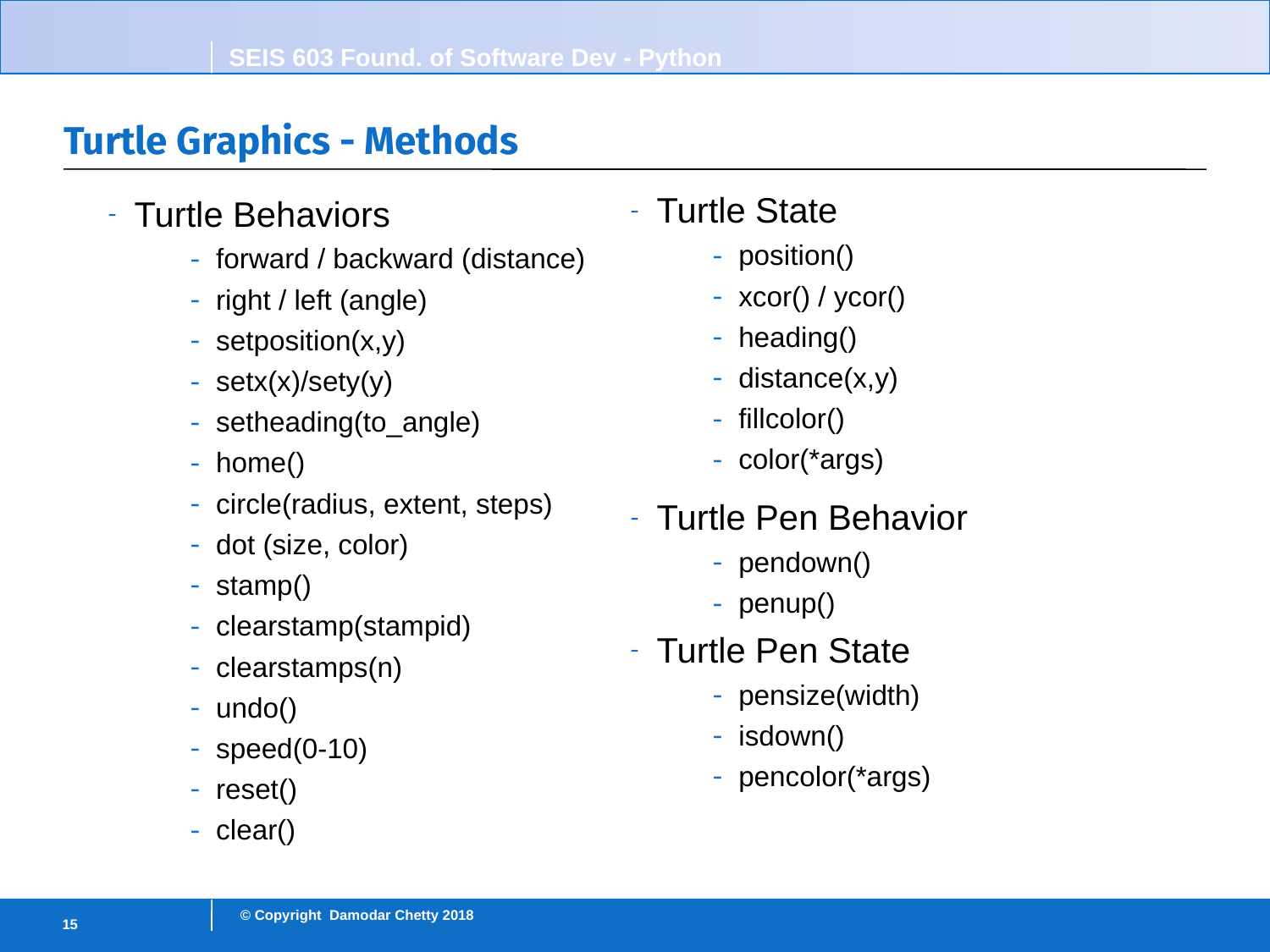

# Turtle Graphics - Methods
Turtle State
position()
xcor() / ycor()
heading()
distance(x,y)
fillcolor()
color(*args)

Turtle Behaviors
forward / backward (distance)
right / left (angle)
setposition(x,y)
setx(x)/sety(y)
setheading(to_angle)
home()
circle(radius, extent, steps)
dot (size, color)
stamp()
clearstamp(stampid)
clearstamps(n)
undo()
speed(0-10)
reset()
clear()
Turtle Pen Behavior
pendown()
penup()
Turtle Pen State
pensize(width)
isdown()
pencolor(*args)

15